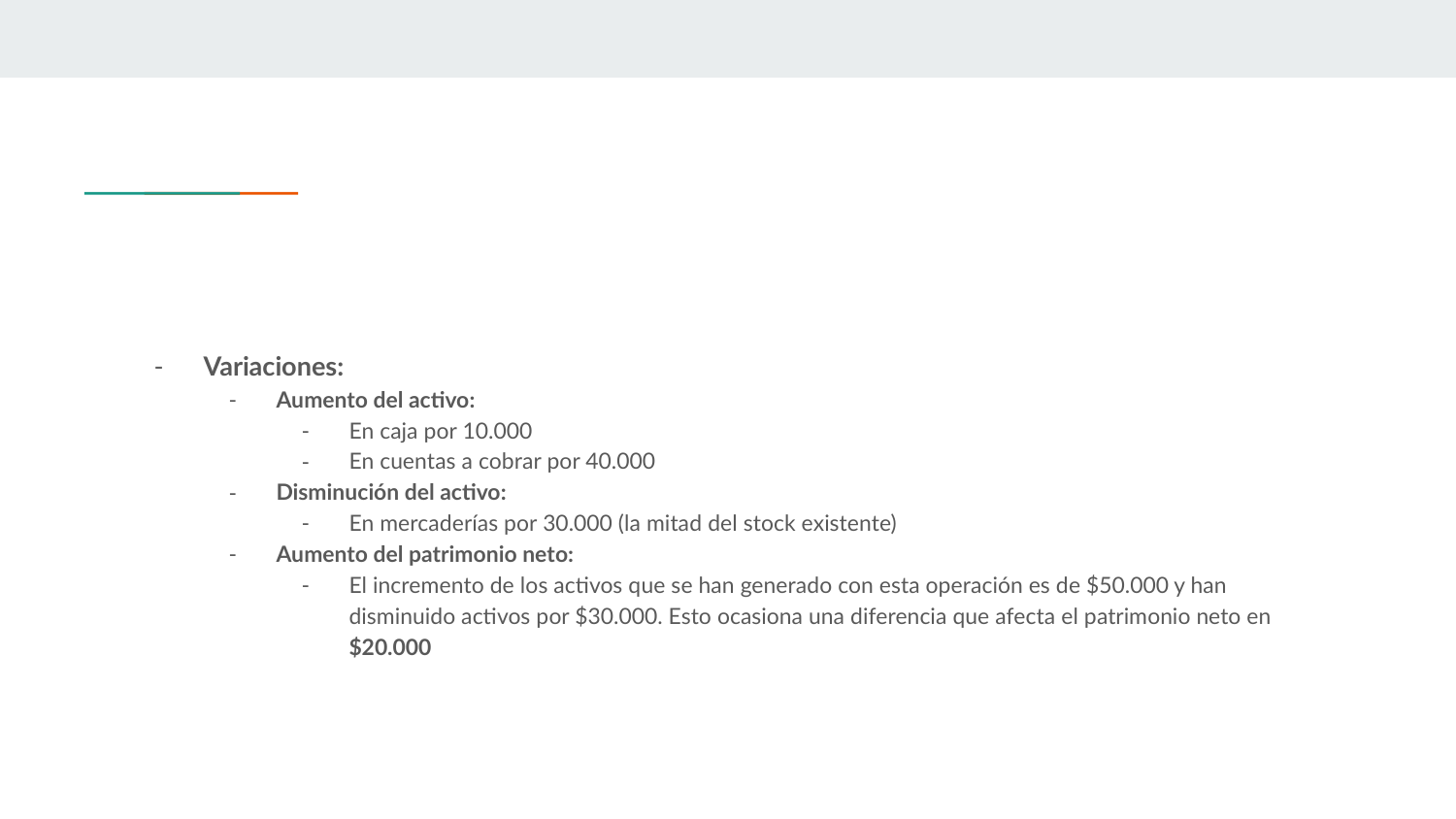

Variaciones:
Aumento del activo:
En caja por 10.000
En cuentas a cobrar por 40.000
Disminución del activo:
En mercaderías por 30.000 (la mitad del stock existente)
Aumento del patrimonio neto:
El incremento de los activos que se han generado con esta operación es de $50.000 y han disminuido activos por $30.000. Esto ocasiona una diferencia que afecta el patrimonio neto en $20.000